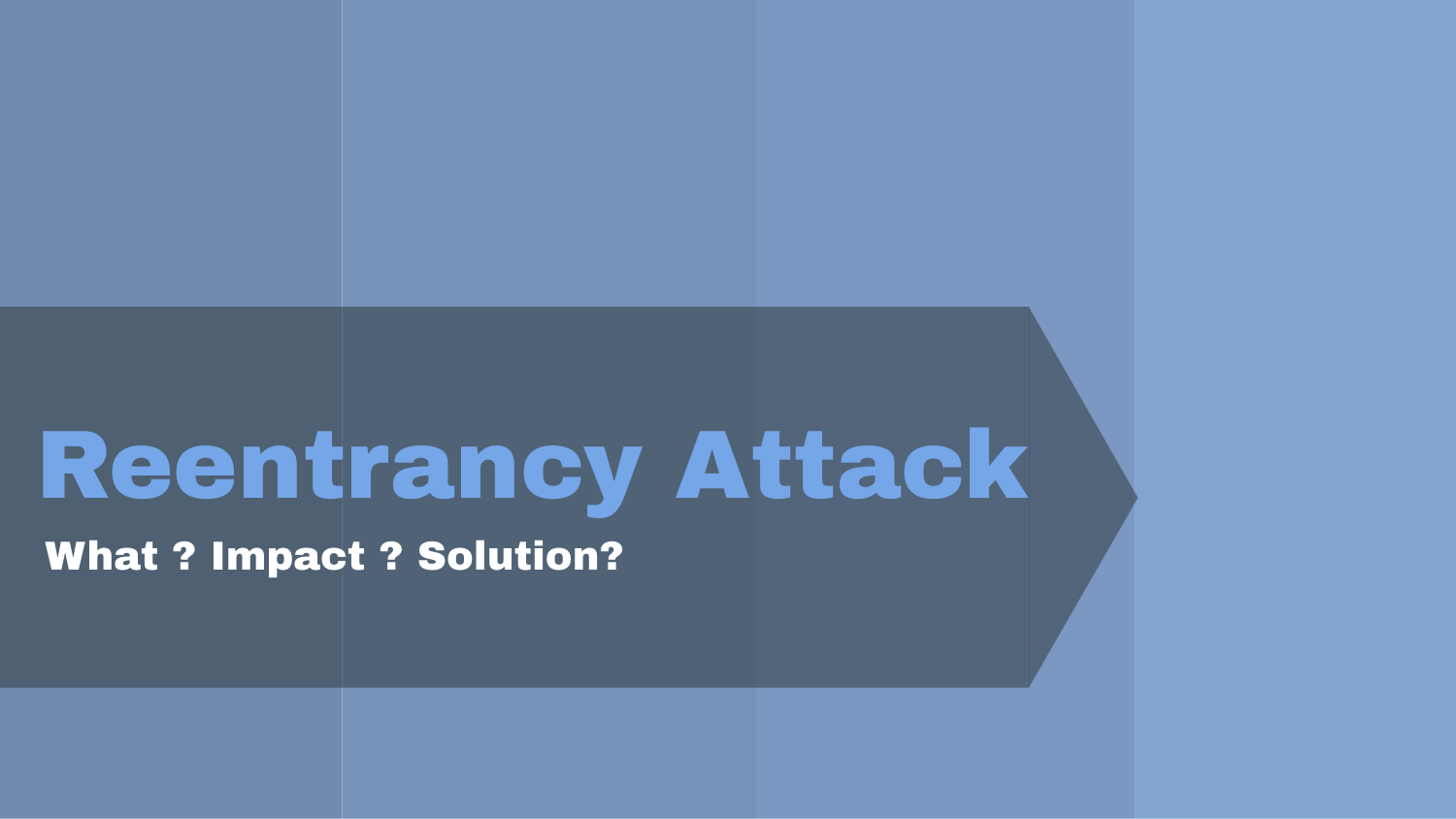

# Reentrancy Attack
What ? Impact ? Solution?